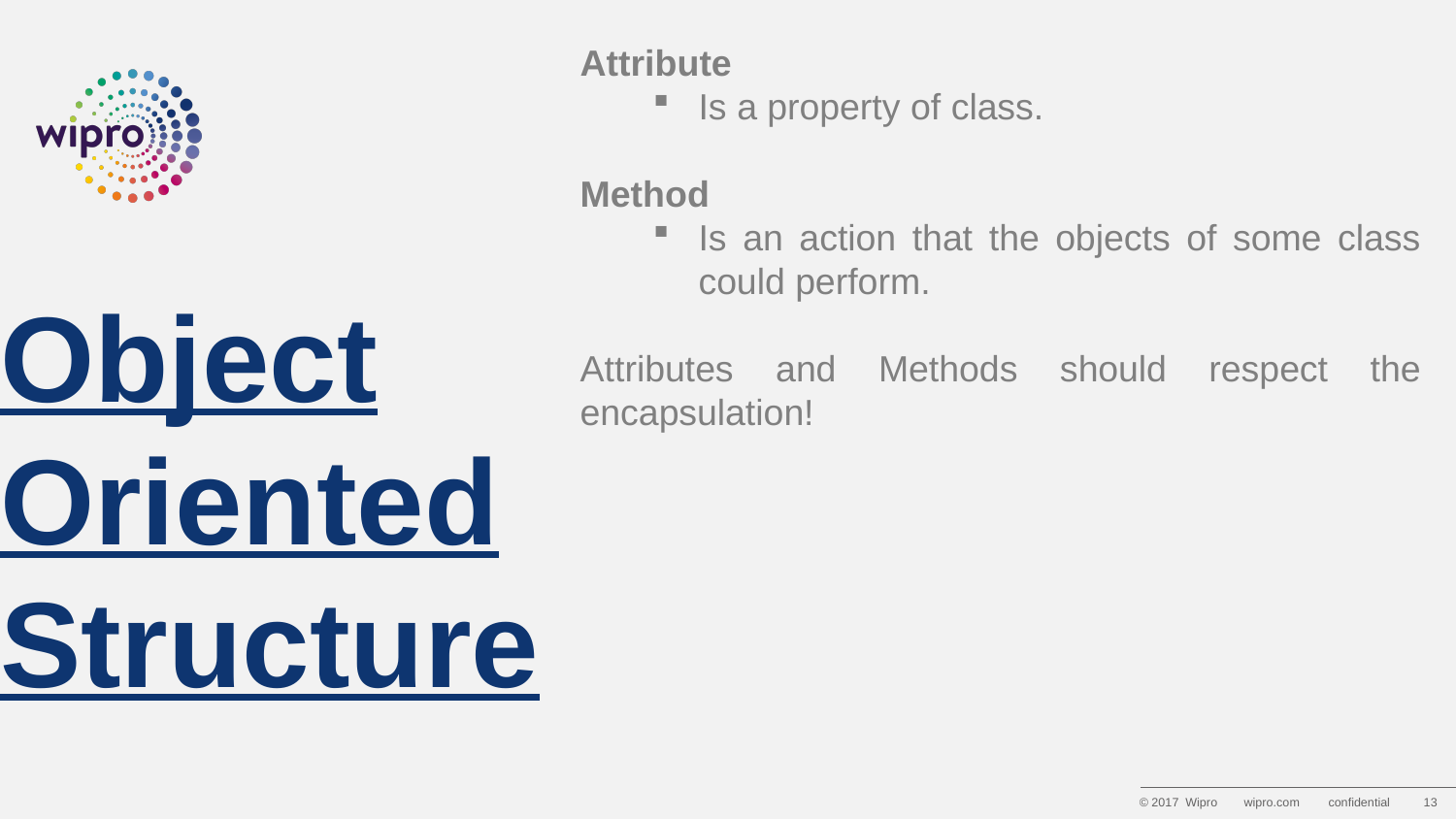

Attribute
Is a property of class.

Method
Is an action that the objects of some class could perform.

Attributes and Methods should respect the encapsulation!
# Object Oriented Structure